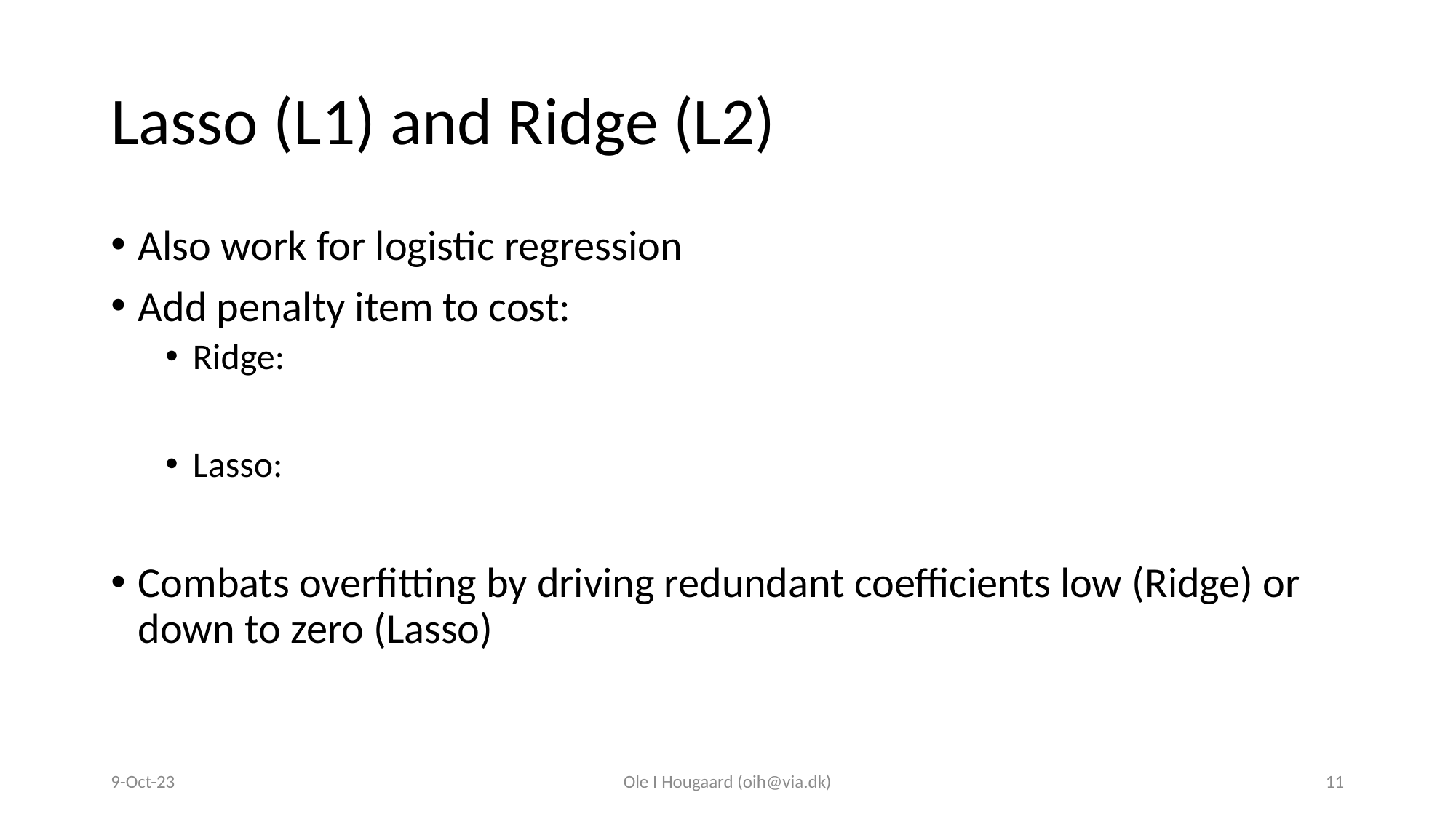

# Lasso (L1) and Ridge (L2)
Also work for logistic regression
Add penalty item to cost:
Ridge:

Lasso:

Combats overfitting by driving redundant coefficients low (Ridge) or down to zero (Lasso)
9-Oct-23
Ole I Hougaard (oih@via.dk)
11